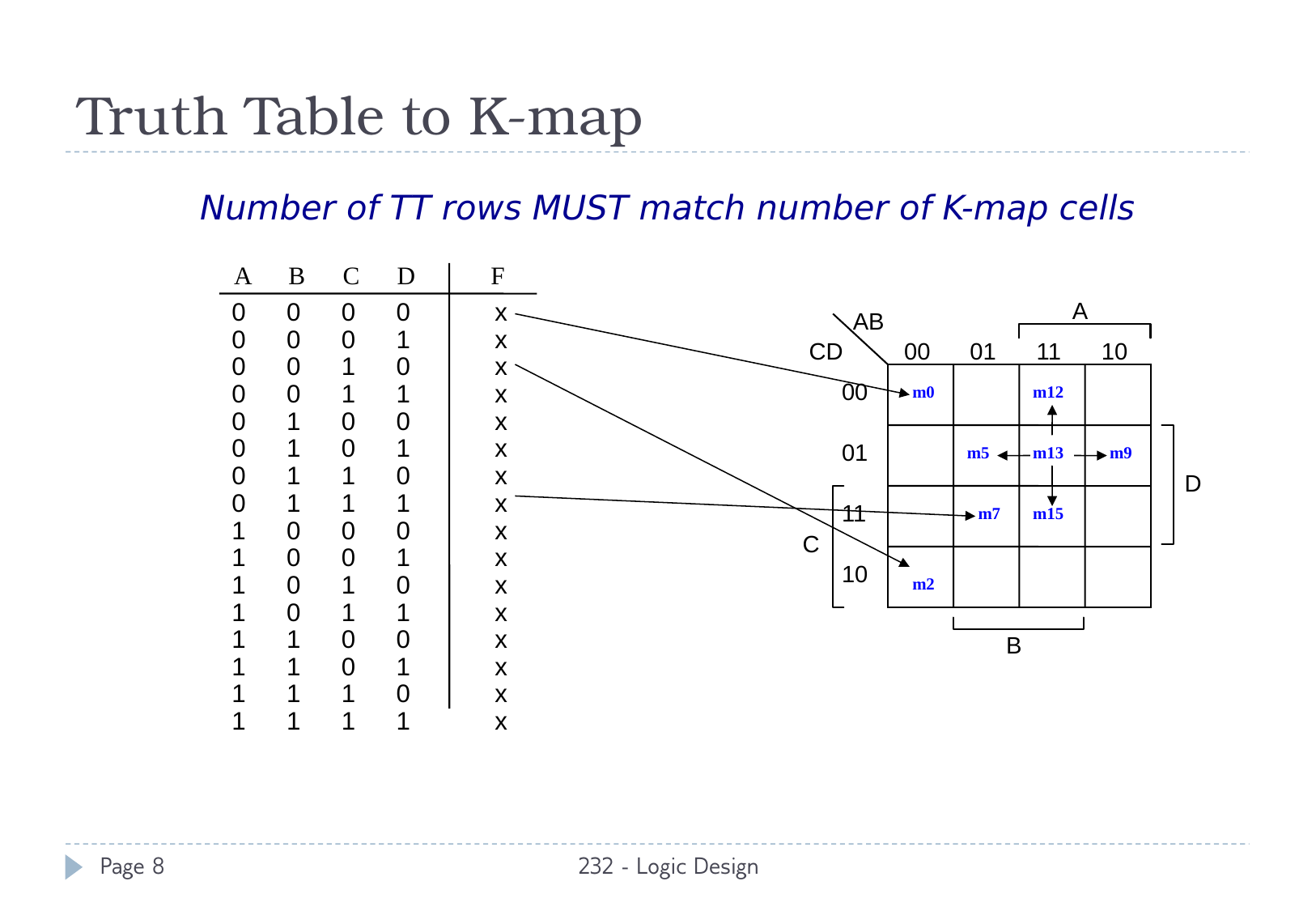

Truth Table to K-map
Number of TT rows MUST match number of K-map cells
A      B      C      D            F

0
0
0
0
0
0
0
0
1
1
1
1
1
1
1
1

0
0
0
0
1
1
1
1
0
0
0
0
1
1
1
1
0
0
1
1
0
0
1
1
0
0
1
1
0
0
1
1
0
1
0
1
0
1
0
1
0
1
0
1
0
1
0
1
x
x
x
x
x
x
x
x
x
x
x
x
x
x
x
x
A
AB

CD
00
01
11
10

00

01
D

11
C

10

B

m0
m12

m5
m13
m9

m7
m15
m2
Page 8
232 - Logic Design